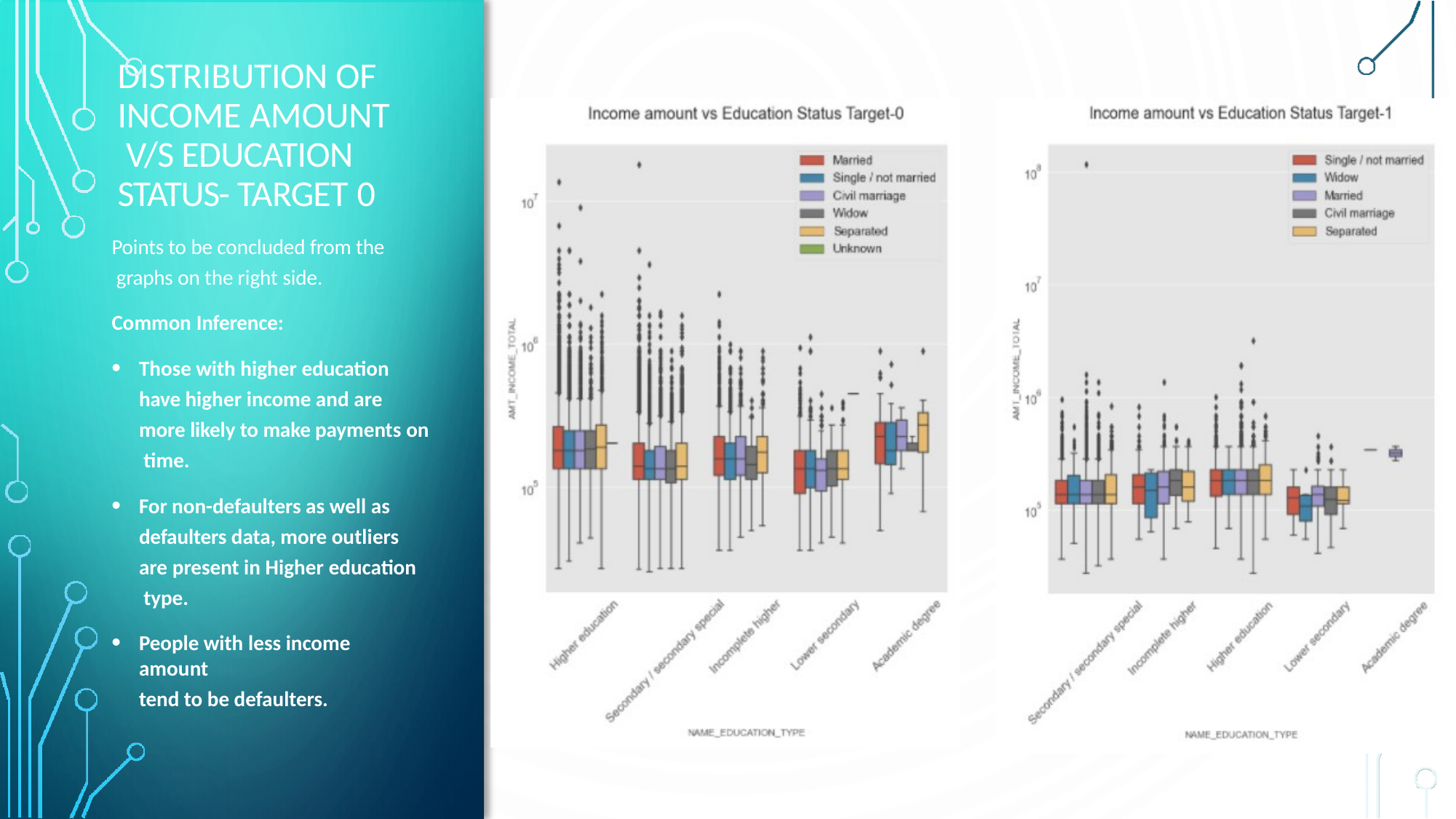

# DISTRIBUTION OF  INCOME AMOUNT  V/S EDUCATION  STATUS- TARGET 0

Points to be concluded from the  graphs on the right side.

Common Inference:
Those with higher education  have higher income and are  more likely to make payments on  time.
For non-defaulters as well as  defaulters data, more outliers  are present in Higher education  type.

People with less income amount
tend to be defaulters.